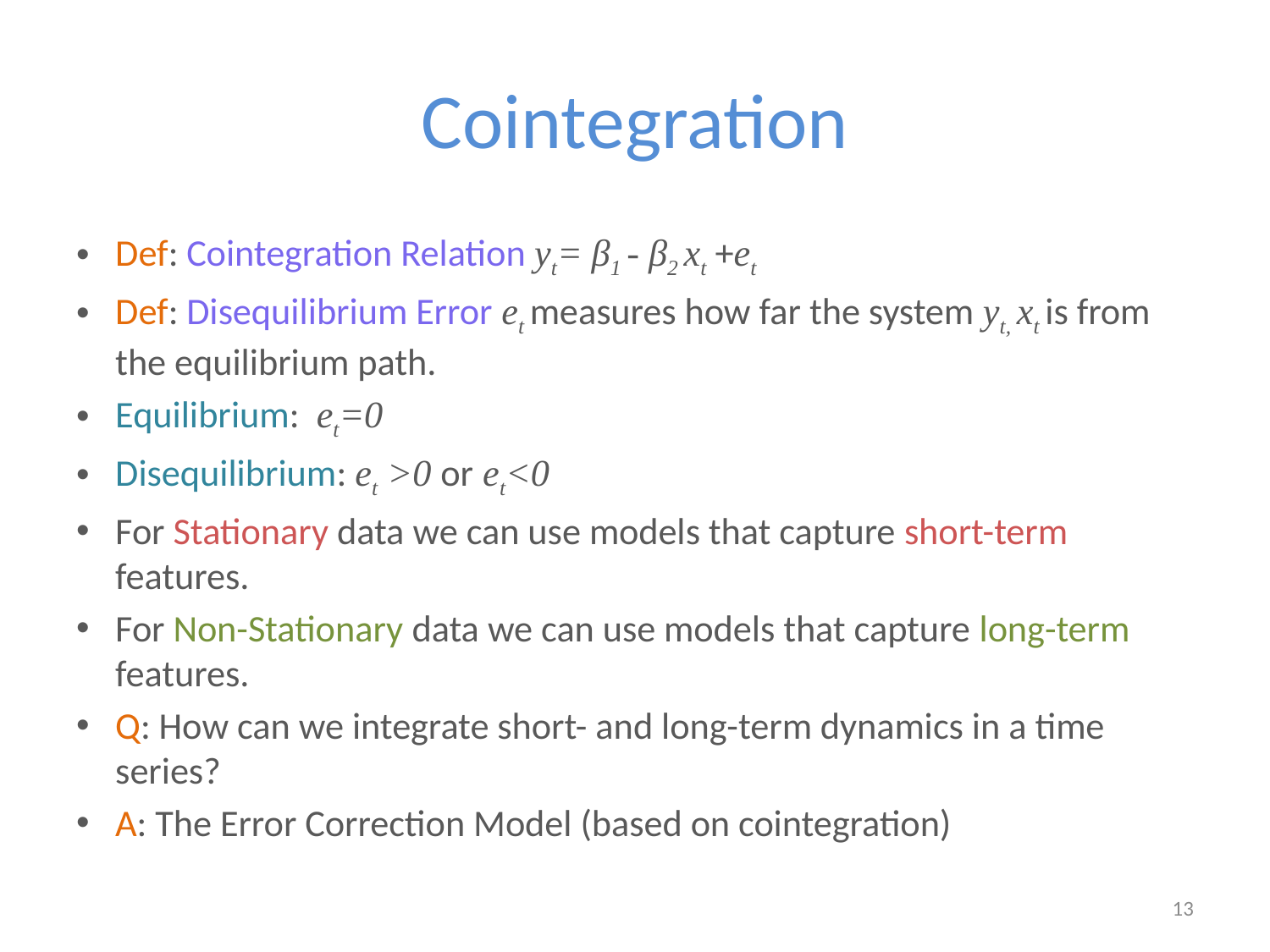

# Cointegration
Def: Cointegration Relation yt= β1 - β2 xt +et
Def: Disequilibrium Error et measures how far the system yt, xt is from the equilibrium path.
Equilibrium:  et=0
Disequilibrium: et >0 or et<0
For Stationary data we can use models that capture short-term features.
For Non-Stationary data we can use models that capture long-term features.
Q: How can we integrate short- and long-term dynamics in a time series?
A: The Error Correction Model (based on cointegration)
13